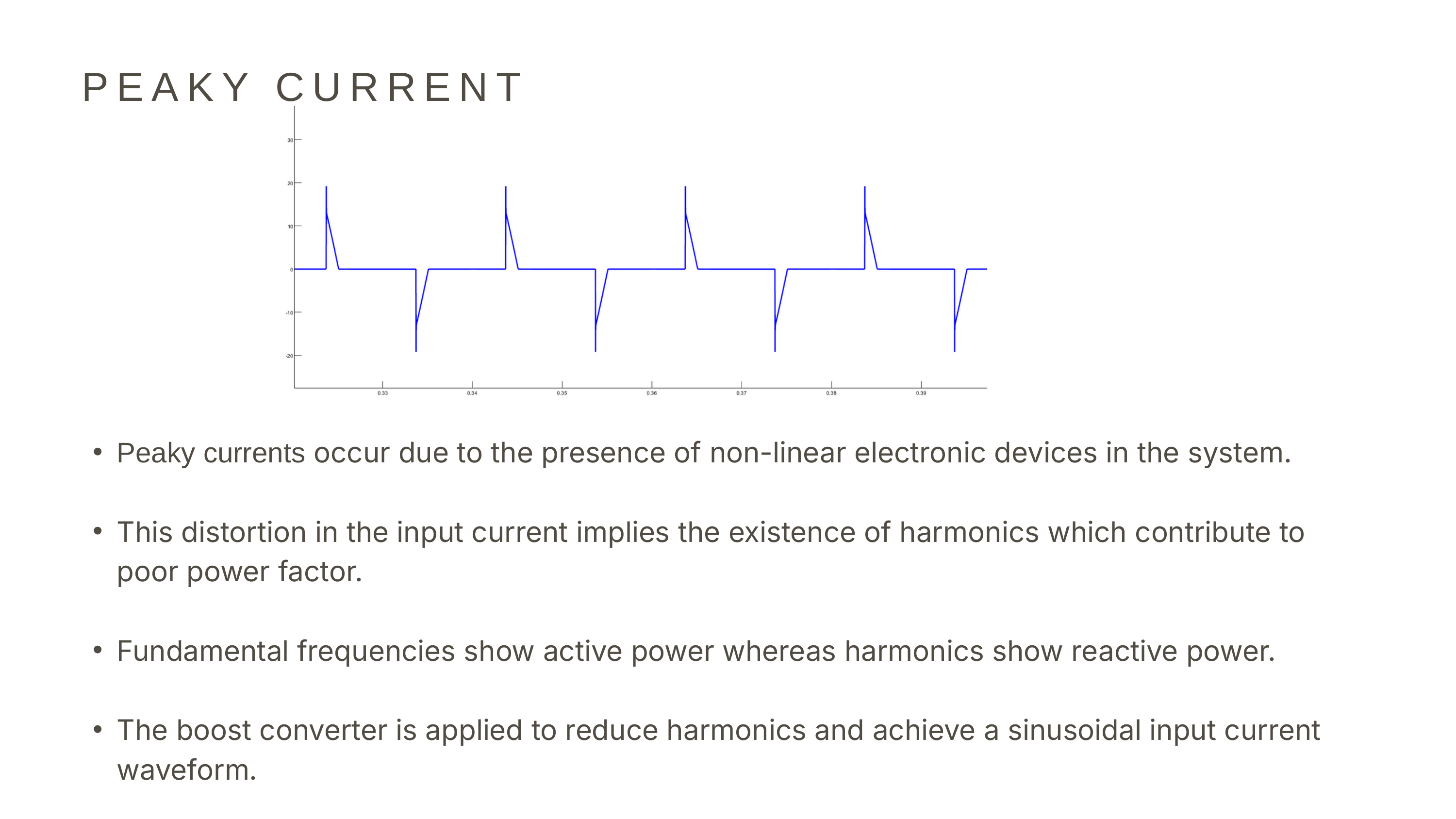

PEAKY CURRENT

Peaky currents occur due to the presence of non-linear electronic devices in the system.

This distortion in the input current implies the existence of harmonics which contribute to poor power factor.

Fundamental frequencies show active power whereas harmonics show reactive power.

The boost converter is applied to reduce harmonics and achieve a sinusoidal input current waveform.